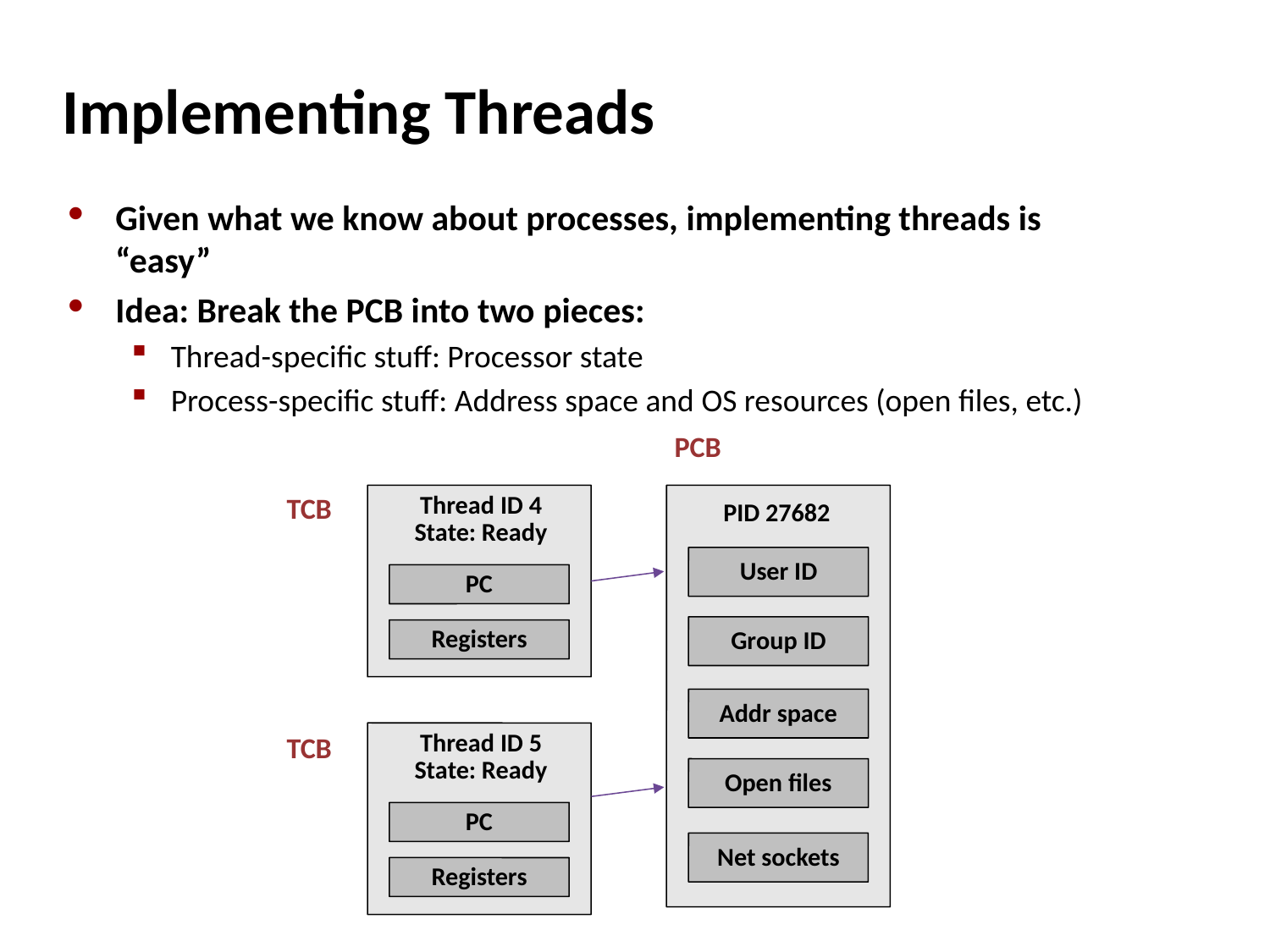

# Implementing Threads
Given what we know about processes, implementing threads is “easy”
Idea: Break the PCB into two pieces:
Thread-specific stuff: Processor state
Process-specific stuff: Address space and OS resources (open files, etc.)
PCB

Thread ID 4
State: Ready
PC
Registers

User ID
Group ID
Addr space
Open files
Net sockets
TCB
PID 27682

Thread ID 5
State: Ready
PC
Registers
TCB